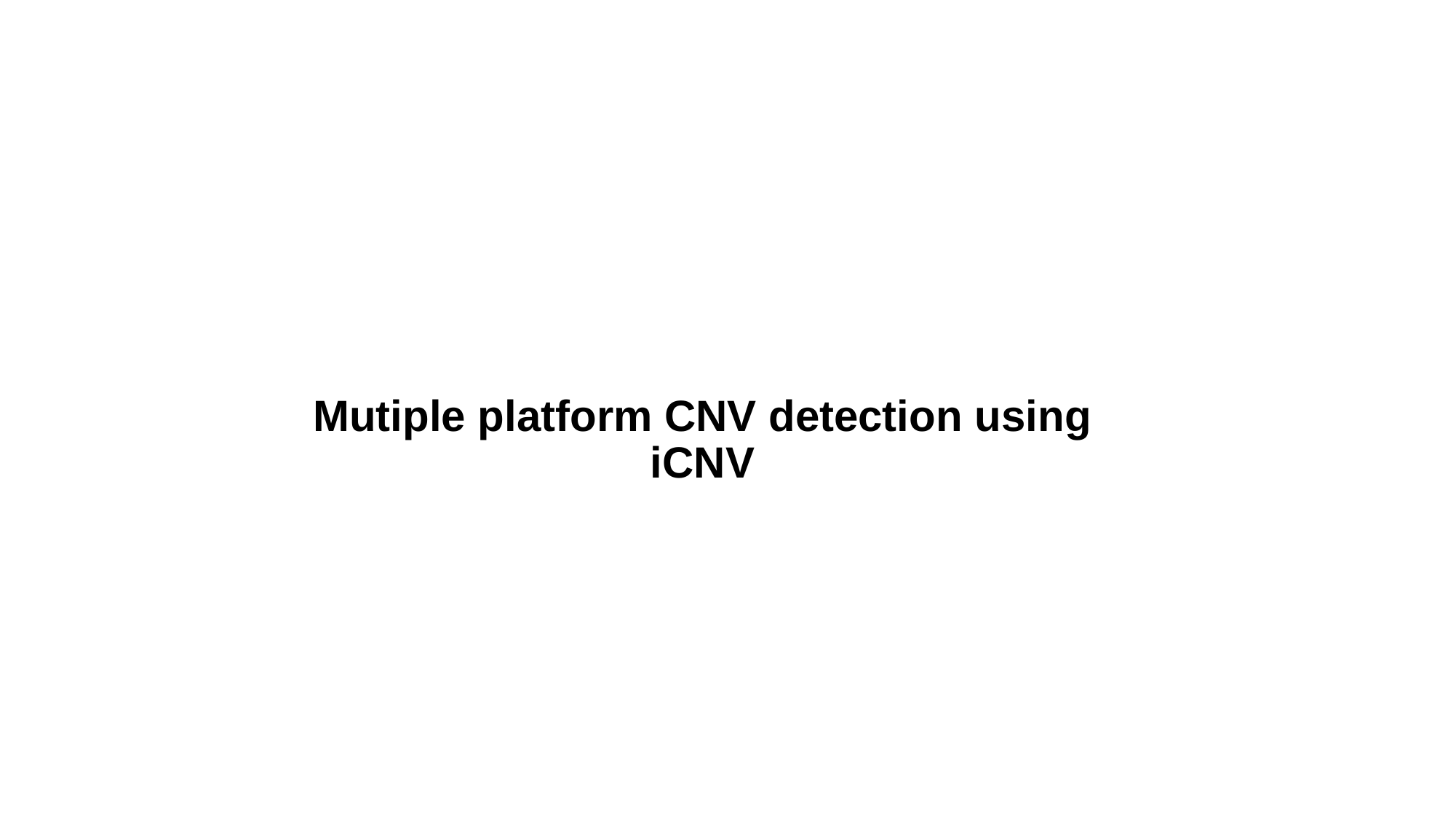

# Mutiple platform CNV detection using iCNV